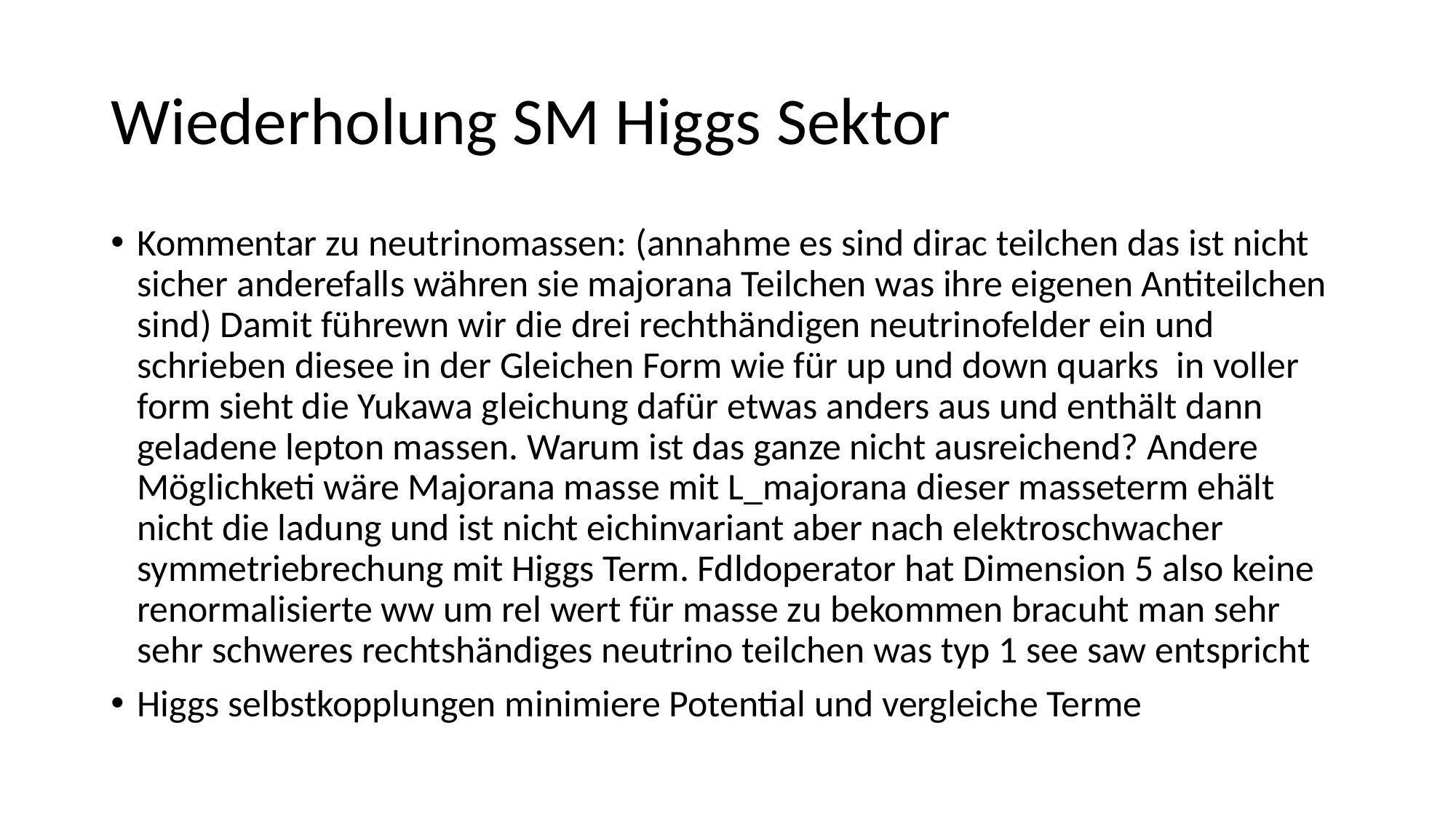

# Wiederholung SM Higgs Sektor
Kommentar zu neutrinomassen: (annahme es sind dirac teilchen das ist nicht sicher anderefalls währen sie majorana Teilchen was ihre eigenen Antiteilchen sind) Damit führewn wir die drei rechthändigen neutrinofelder ein und schrieben diesee in der Gleichen Form wie für up und down quarks  in voller form sieht die Yukawa gleichung dafür etwas anders aus und enthält dann geladene lepton massen. Warum ist das ganze nicht ausreichend? Andere Möglichketi wäre Majorana masse mit L_majorana dieser masseterm ehält nicht die ladung und ist nicht eichinvariant aber nach elektroschwacher symmetriebrechung mit Higgs Term. Fdldoperator hat Dimension 5 also keine renormalisierte ww um rel wert für masse zu bekommen bracuht man sehr sehr schweres rechtshändiges neutrino teilchen was typ 1 see saw entspricht
Higgs selbstkopplungen minimiere Potential und vergleiche Terme